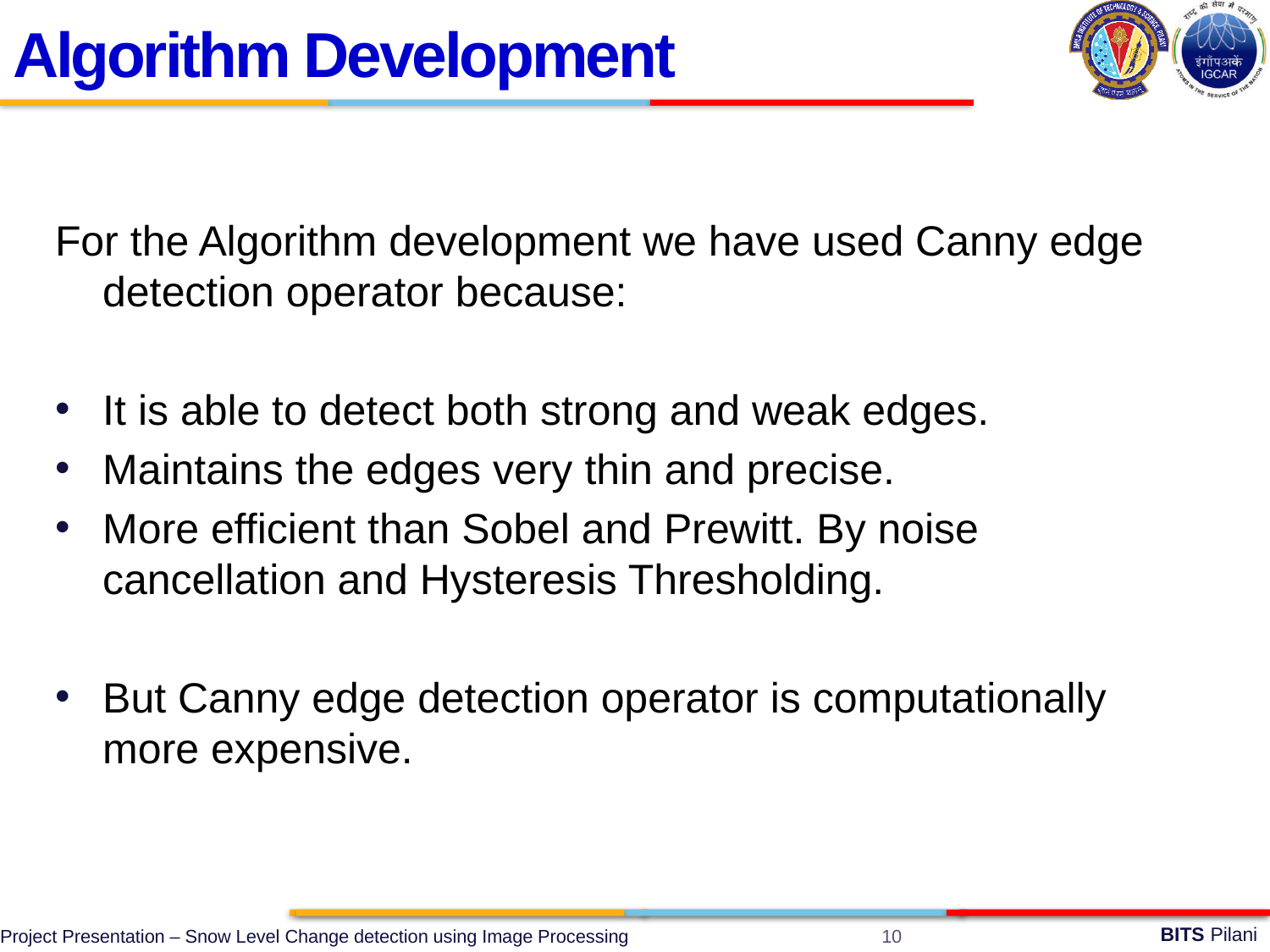

Algorithm Development

For the Algorithm development we have used Canny edge detection operator because:

It is able to detect both strong and weak edges.
Maintains the edges very thin and precise.
More efficient than Sobel and Prewitt. By noise cancellation and Hysteresis Thresholding.

But Canny edge detection operator is computationally more expensive.